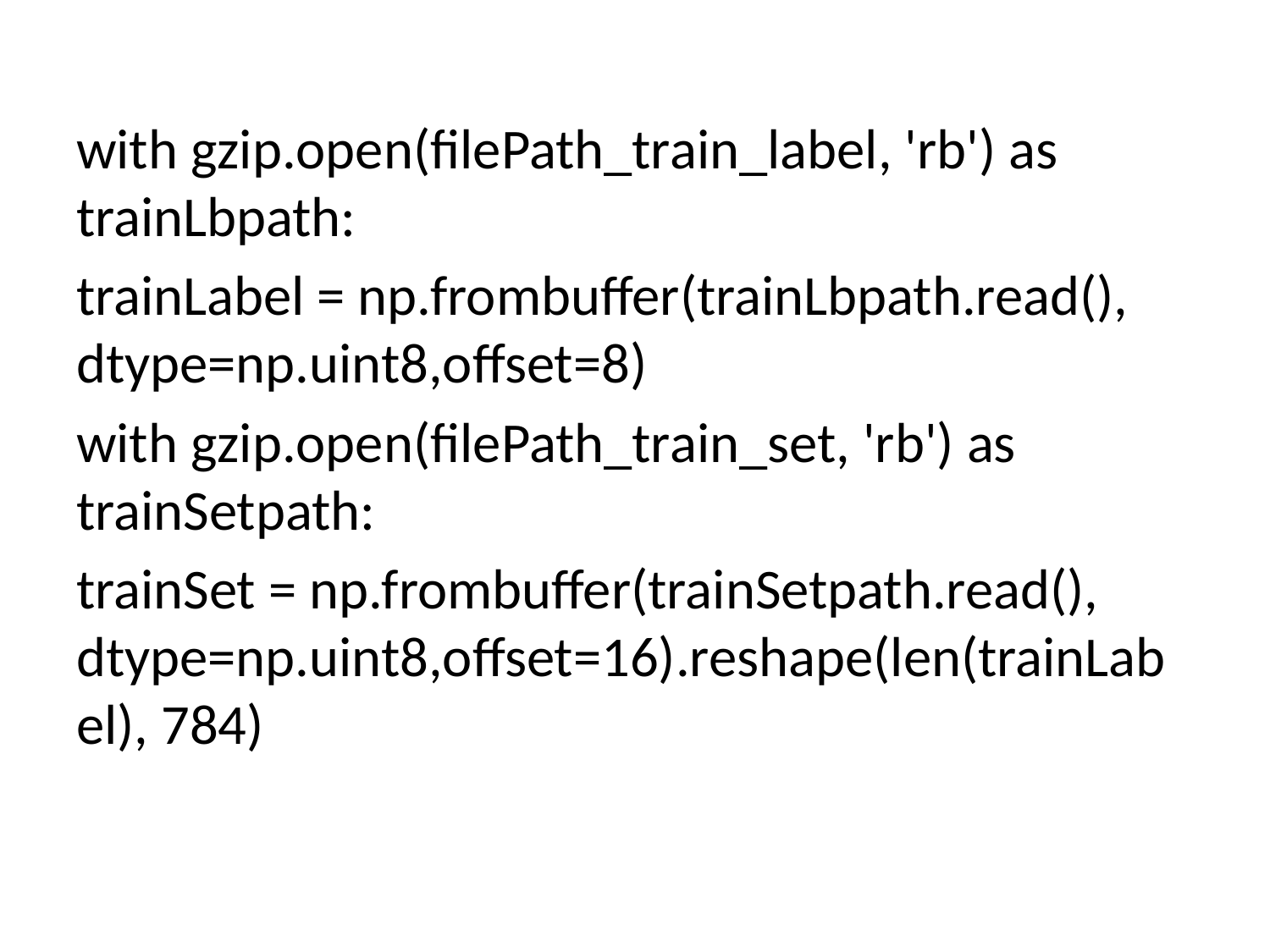

#
with gzip.open(filePath_train_label, 'rb') as trainLbpath:
trainLabel = np.frombuffer(trainLbpath.read(), dtype=np.uint8,offset=8)
with gzip.open(filePath_train_set, 'rb') as trainSetpath:
trainSet = np.frombuffer(trainSetpath.read(), dtype=np.uint8,offset=16).reshape(len(trainLabel), 784)